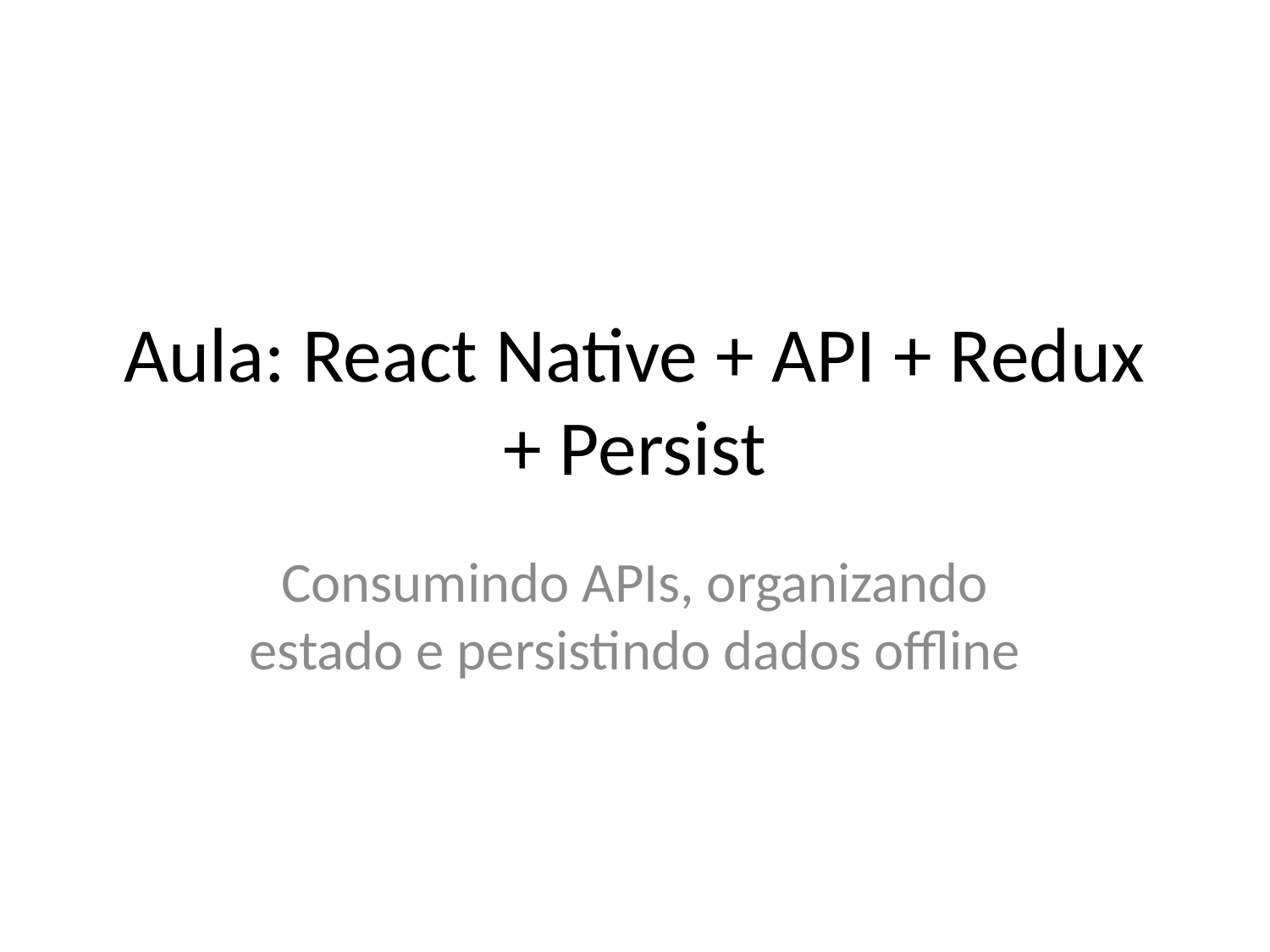

# Aula: React Native + API + Redux + Persist
Consumindo APIs, organizando estado e persistindo dados offline